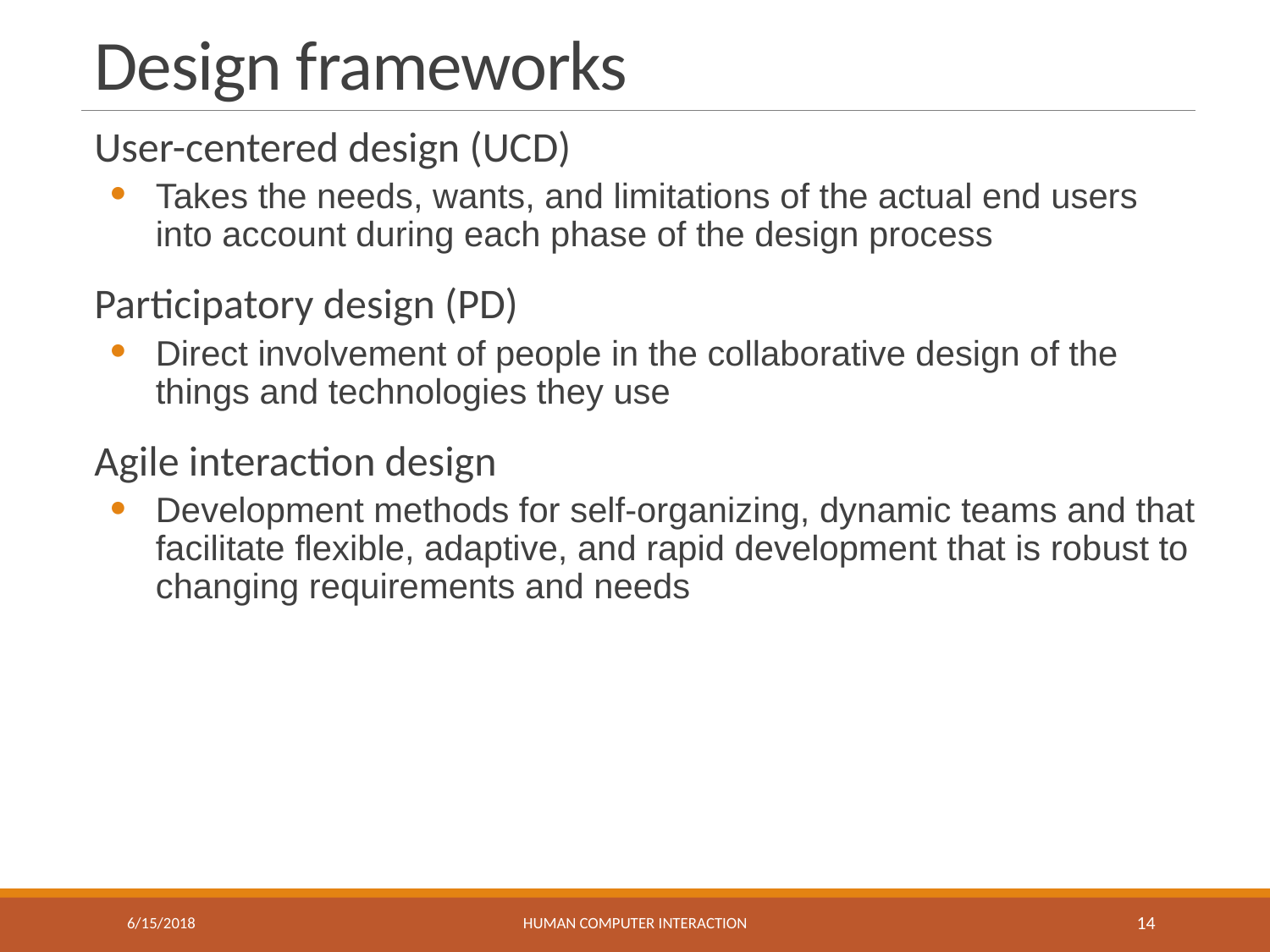

# Design frameworks
User-centered design (UCD)
Takes the needs, wants, and limitations of the actual end users into account during each phase of the design process
Participatory design (PD)
Direct involvement of people in the collaborative design of the things and technologies they use
Agile interaction design
Development methods for self-organizing, dynamic teams and that facilitate flexible, adaptive, and rapid development that is robust to changing requirements and needs

6/15/2018
Human Computer Interaction
14